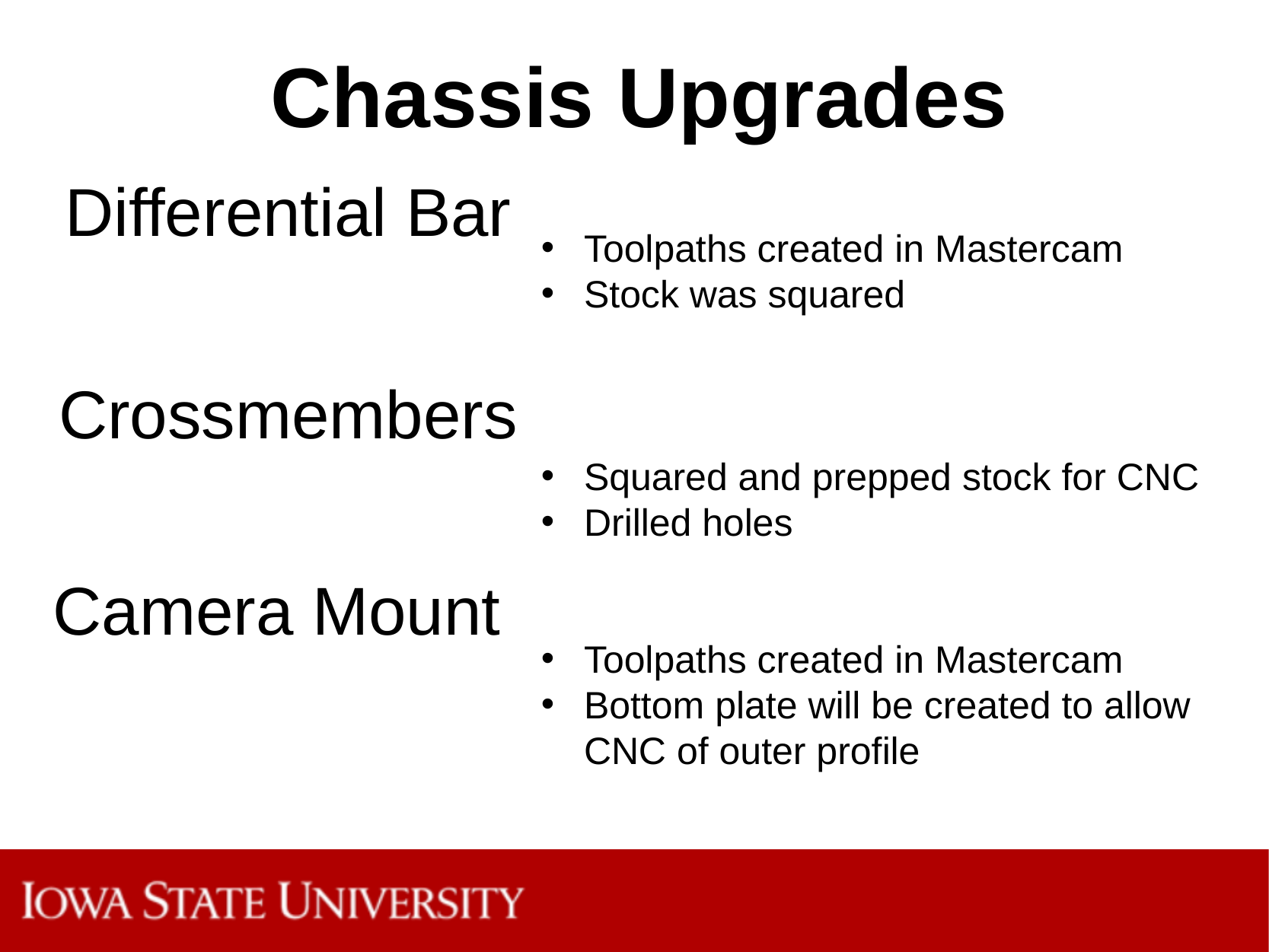

Chassis Upgrades
# Differential Bar

Toolpaths created in Mastercam
Stock was squared

Squared and prepped stock for CNC
Drilled holes

Toolpaths created in Mastercam
Bottom plate will be created to allow CNC of outer profile

Crossmembers

Camera Mount